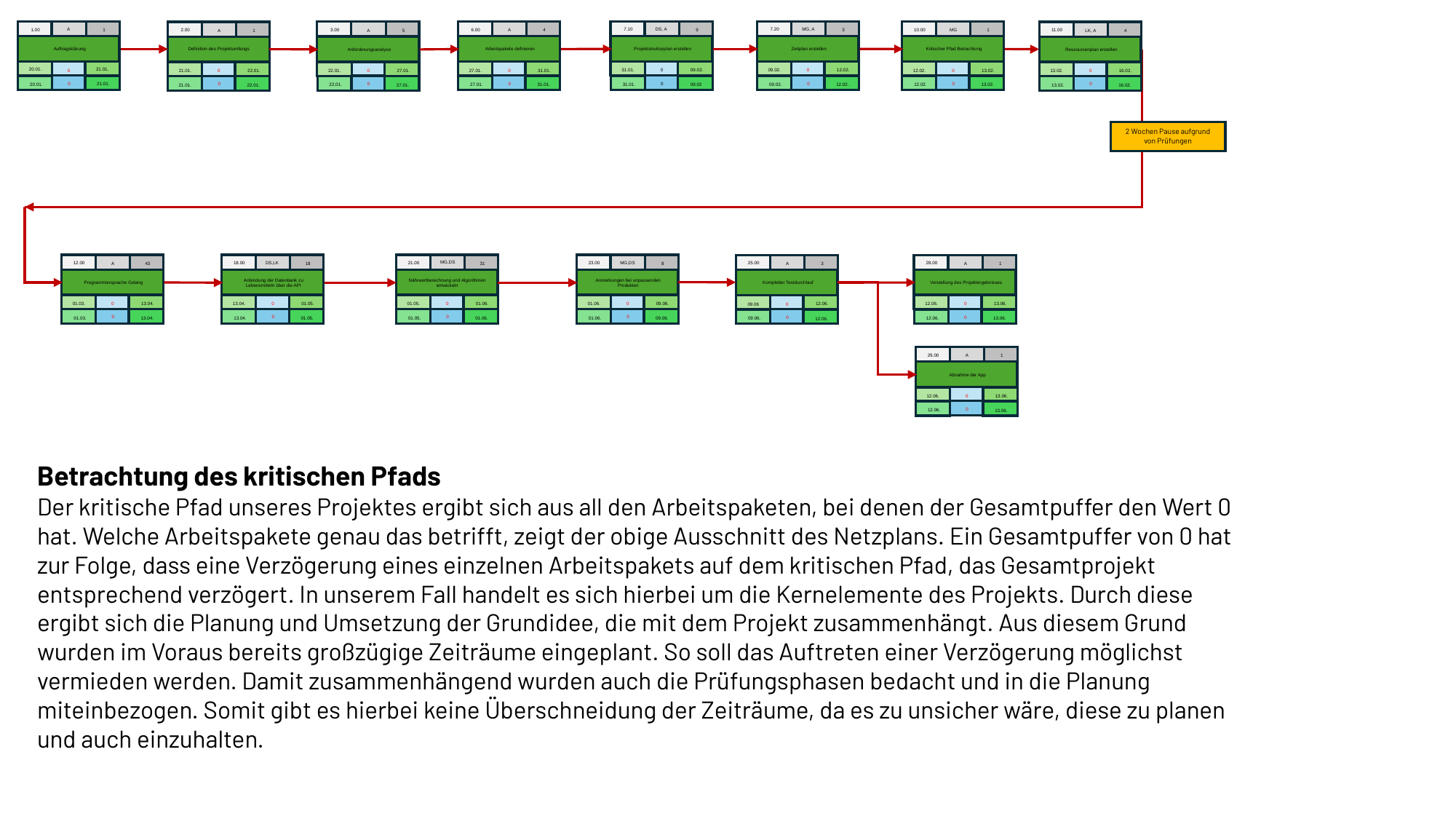

MG, A
V

7.20

3

Zeitplan erstellen
GP

12.02.
0
09.02.

0

09.02.
12.02.
V

7.10

DS, A

9

Projektstrukturplan erstellen
GP

09.02.
0
31.01.

0

31.01.
09.02
V
A

1.00

1

Auftragsklärung
21.01.
20.01.
GP

0

21.01.
0

20.01.
V

6.00

4
A

Arbeitspakete definieren
GP

31.01.
0
27.01.

0

27.01.
31.01.
V

10.00

1
MG

Kritischer Pfad Betrachtung
GP

13.02.
0
12.02.

0

12.02.
13.02.
V

3.00

5
A

Anforderungsanalyse
GP

27.01.
0
22.01.

0

22.01.
27.01.
V

2.00

1
A

Definition des Projektumfangs
GP

22.01.
0
21.01.

0

21.01.
22.01.
V

11.00

4
LK, A

Ressourcenplan erstellen
GP

16.02.
0
13.02.

0

13.02.
16.02.
2 Wochen Pause aufgrund von Prüfungen

MG,DS
V

21.00

31

Nährwertberechnung und Algorithmen entwickeln
GP

01.06.
0
01.05.

0

01.05.
01.06.
V

12.00

43
A

Programmiersprache Golang
GP

13.04.
0
01.03.

0

01.03.
13.04.
V
DS,LK

18.00

18

Anbindung der Datenbank zu Lebensmitteln über die API
GP

01.05.
0
13.04.

0

13.04.
01.05.
V
MG,DS

23.00

8

Anmerkungen bei unpassenden Produkten
GP

09.06.
0
01.06.

0

01.06.
09.06.
V

28.00

1
A

Vorstellung des Projektergebnisses
GP

13.06.
0
12.06.

0

12.06.
13.06.
V

25.00

3
A

Kompletter Testdurchlauf
GP

12.06.
0
09.06

0

09.06.
12.06.
V

29.00

1
A

Abnahme der App
GP

13.06.
0
12.06.

0

12.06.
13.06.
Betrachtung des kritischen Pfads
Der kritische Pfad unseres Projektes ergibt sich aus all den Arbeitspaketen, bei denen der Gesamtpuffer den Wert 0 hat. Welche Arbeitspakete genau das betrifft, zeigt der obige Ausschnitt des Netzplans. Ein Gesamtpuffer von 0 hat zur Folge, dass eine Verzögerung eines einzelnen Arbeitspakets auf dem kritischen Pfad, das Gesamtprojekt entsprechend verzögert. In unserem Fall handelt es sich hierbei um die Kernelemente des Projekts. Durch diese ergibt sich die Planung und Umsetzung der Grundidee, die mit dem Projekt zusammenhängt. Aus diesem Grund wurden im Voraus bereits großzügige Zeiträume eingeplant. So soll das Auftreten einer Verzögerung möglichst vermieden werden. Damit zusammenhängend wurden auch die Prüfungsphasen bedacht und in die Planung miteinbezogen. Somit gibt es hierbei keine Überschneidung der Zeiträume, da es zu unsicher wäre, diese zu planen und auch einzuhalten.